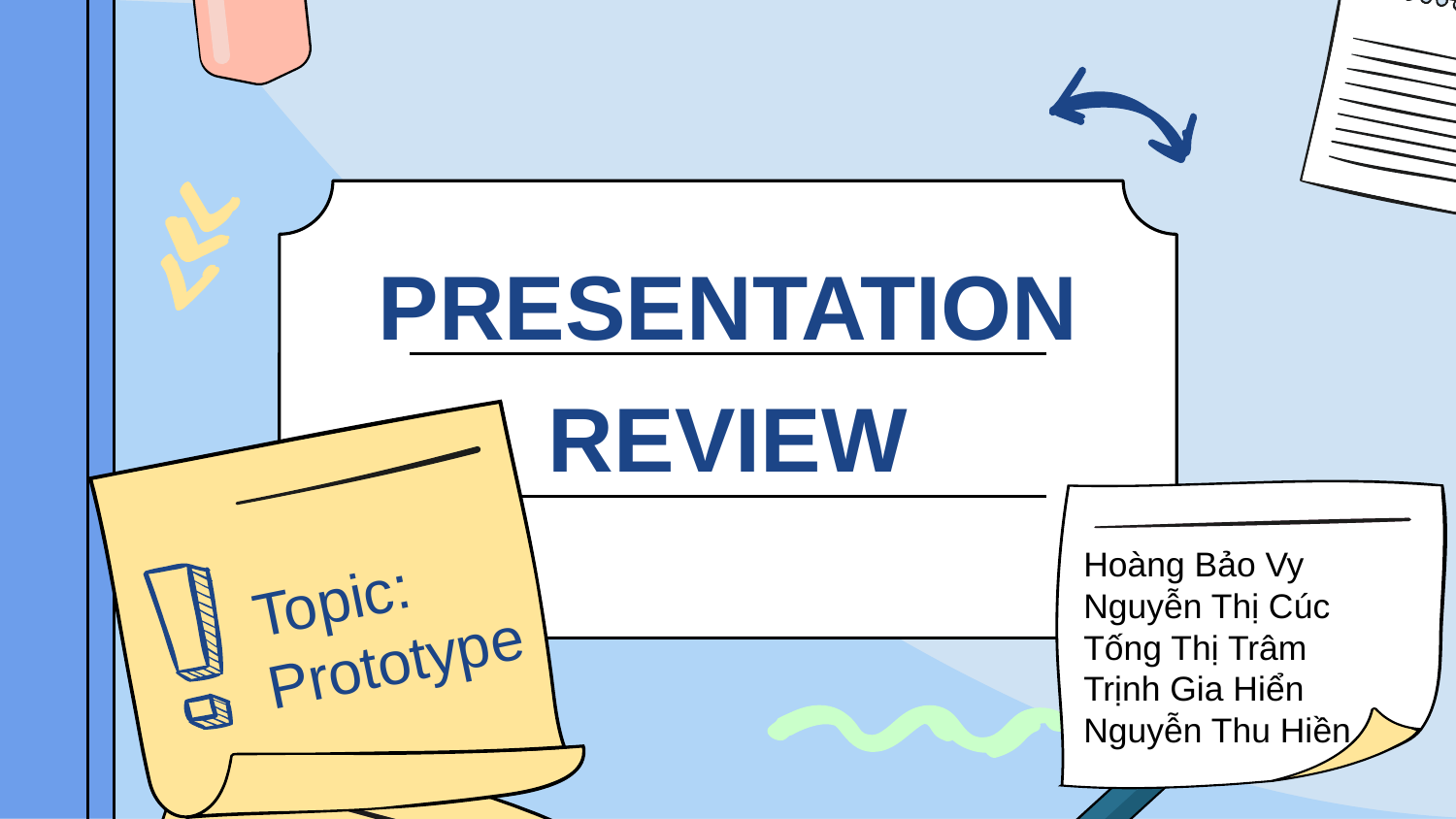

# PRESENTATION

REVIEW

Topic: Prototype
Hoàng Bảo Vy
Nguyễn Thị Cúc
Tống Thị Trâm
Trịnh Gia Hiển
Nguyễn Thu Hiền